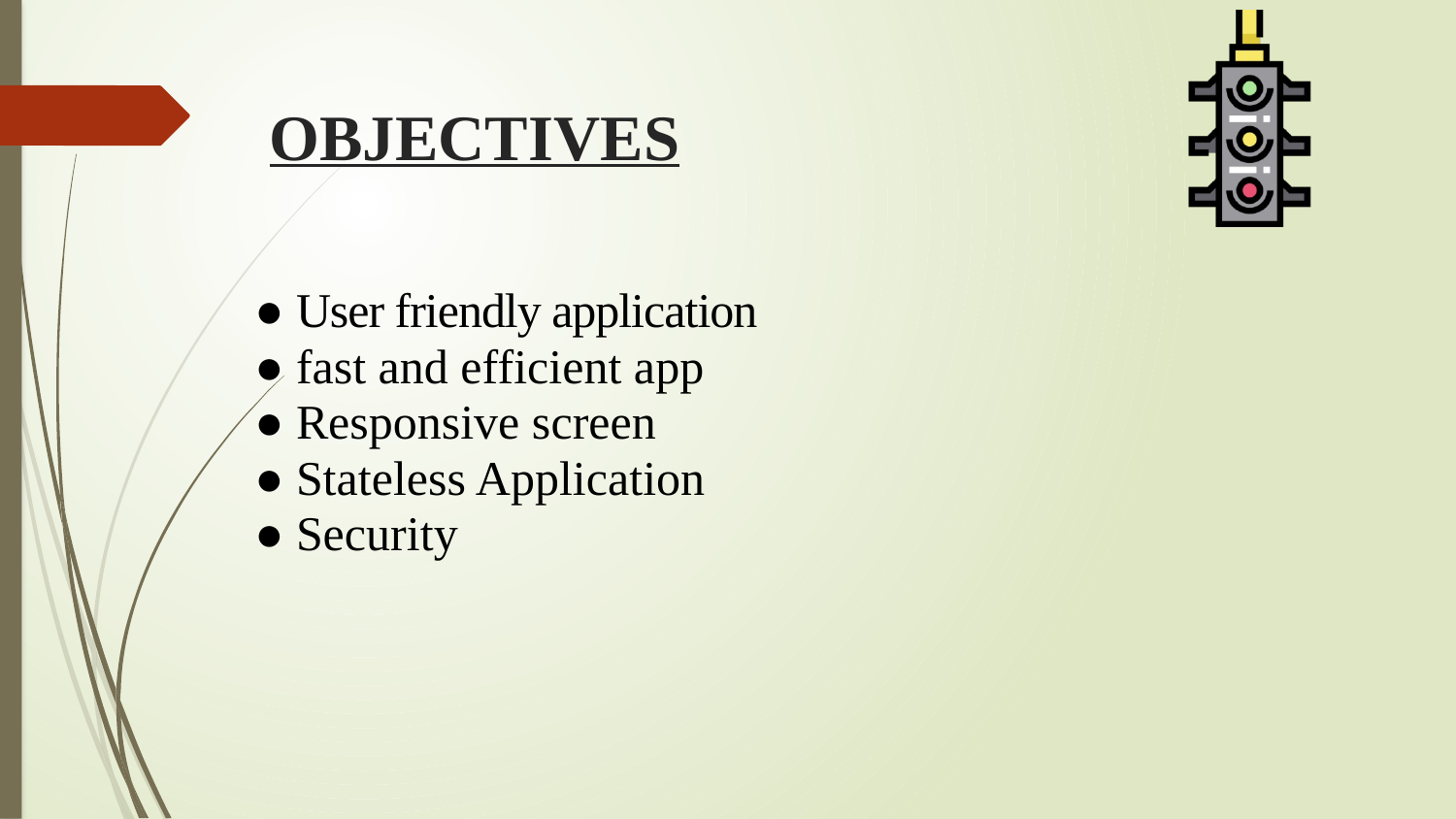

# OBJECTIVES
● User friendly application
● fast and efficient app
● Responsive screen
● Stateless Application
● Security